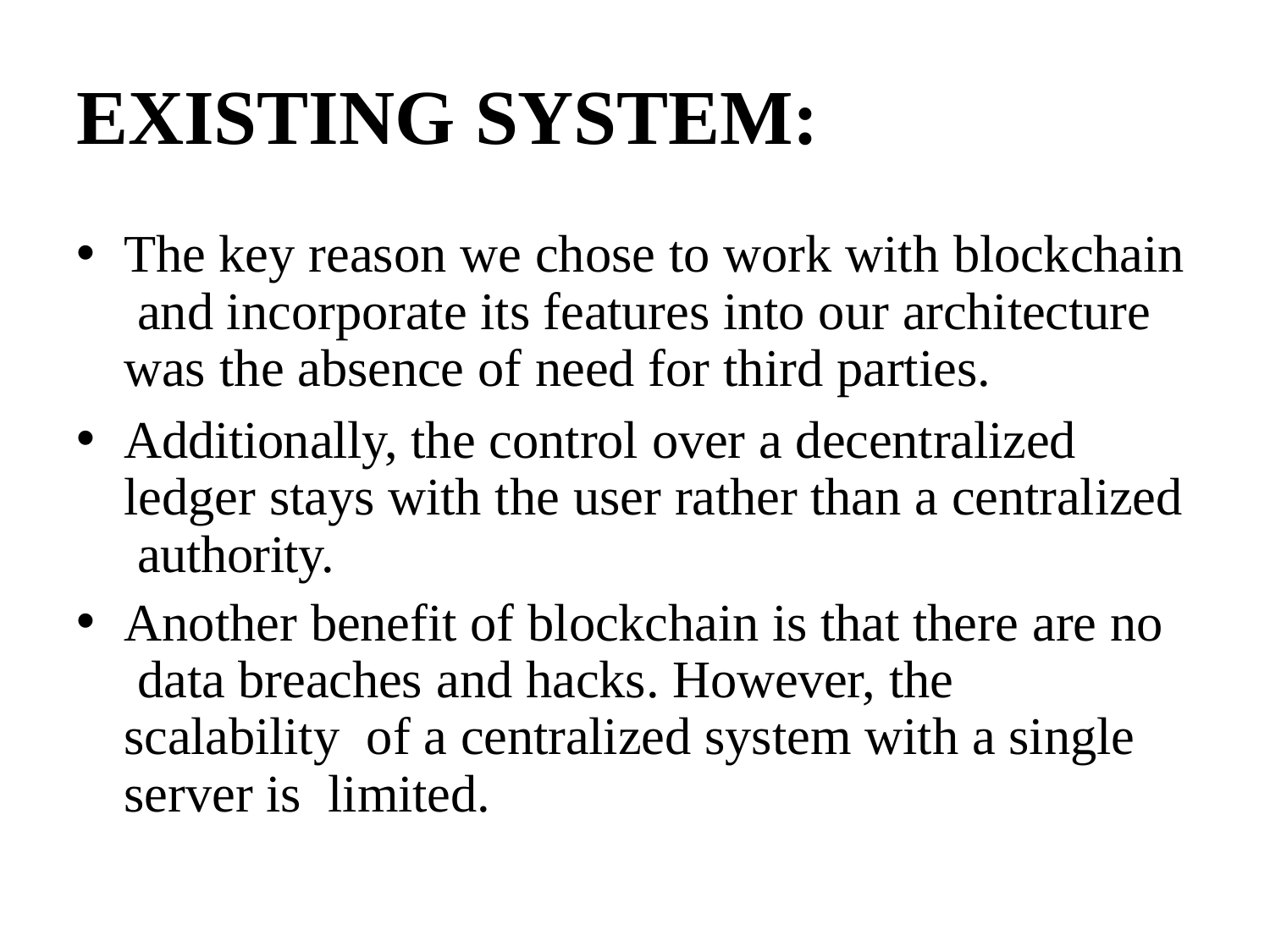

# EXISTING SYSTEM:
The key reason we chose to work with blockchain  and incorporate its features into our architecture  was the absence of need for third parties.
Additionally, the control over a decentralized  ledger stays with the user rather than a centralized  authority.
Another benefit of blockchain is that there are no  data breaches and hacks. However, the scalability  of a centralized system with a single server is  limited.